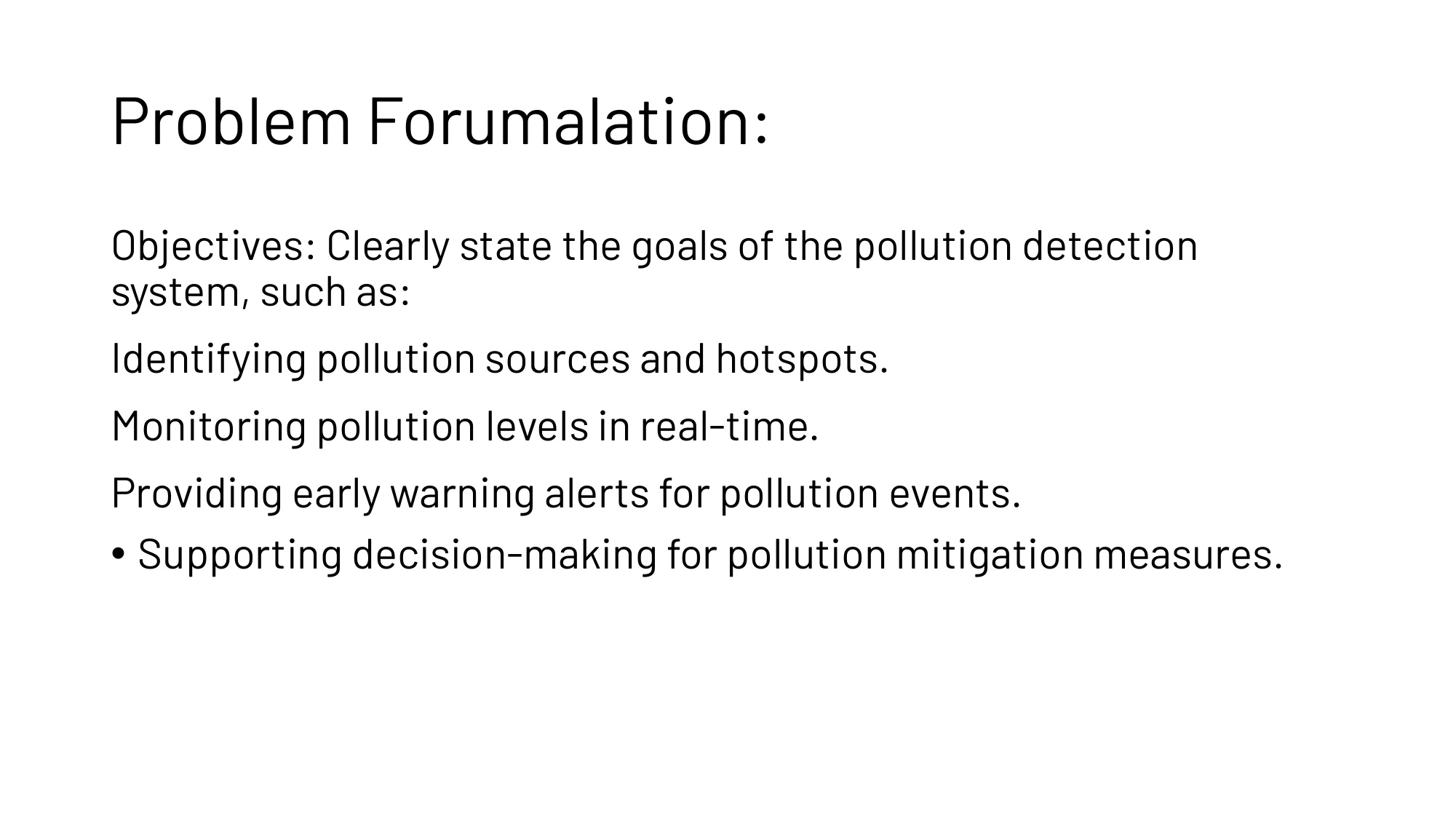

# Problem Forumalation:
Objectives: Clearly state the goals of the pollution detection system, such as:
Identifying pollution sources and hotspots.
Monitoring pollution levels in real-time.
Providing early warning alerts for pollution events.
Supporting decision-making for pollution mitigation measures.